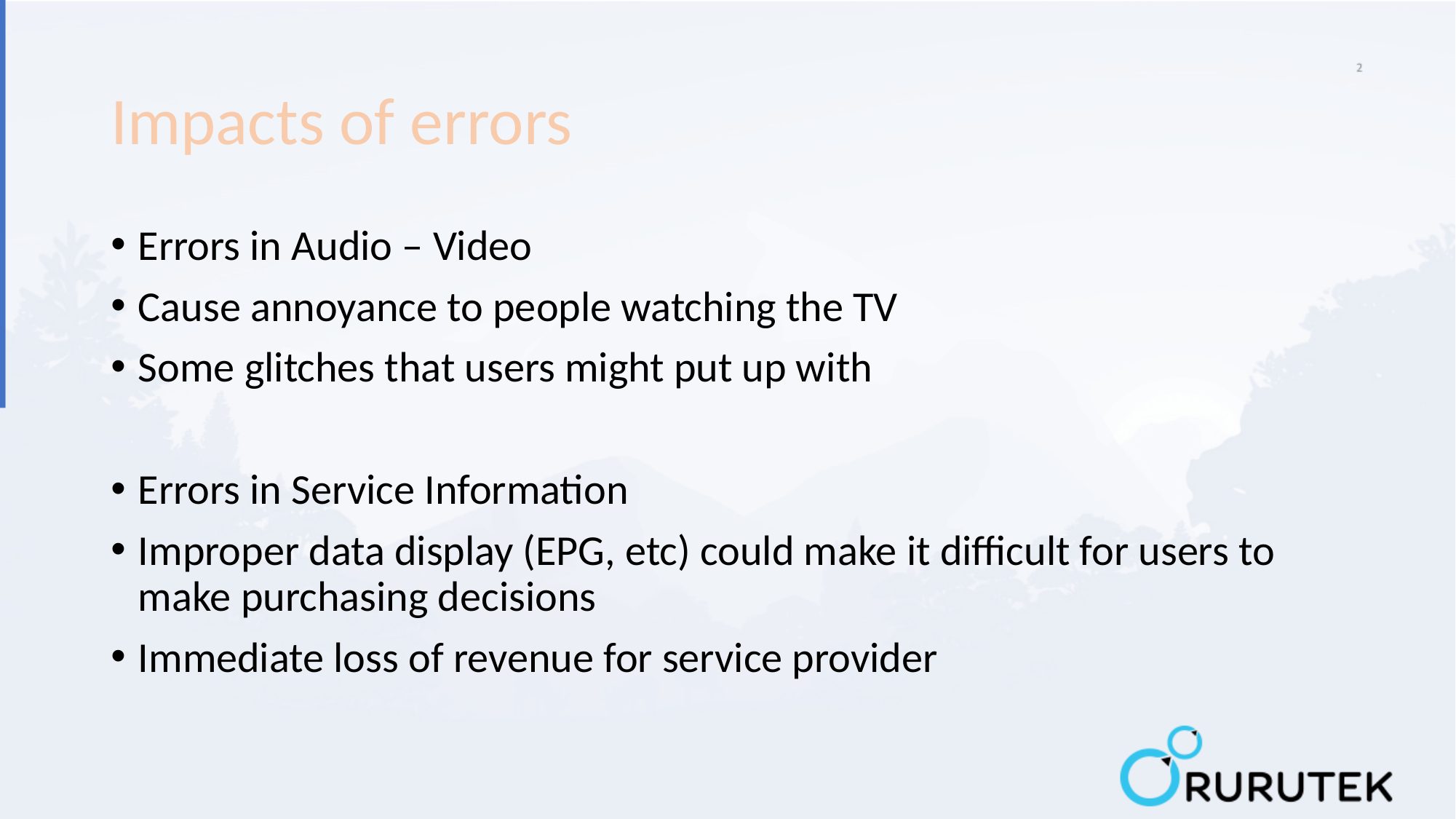

# Impacts of errors
Errors in Audio – Video
Cause annoyance to people watching the TV
Some glitches that users might put up with

Errors in Service Information
Improper data display (EPG, etc) could make it difficult for users to make purchasing decisions
Immediate loss of revenue for service provider